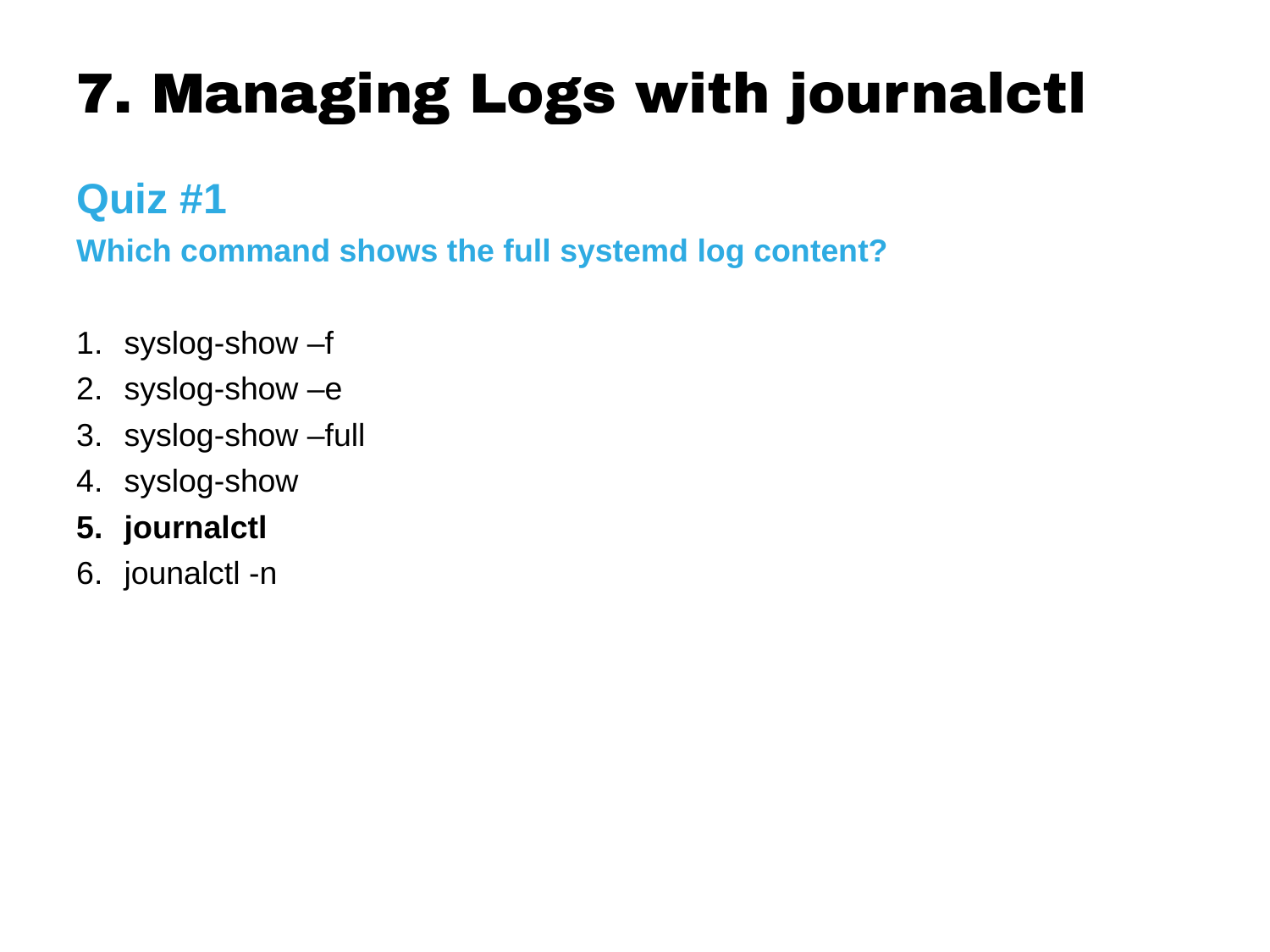

# 7. Managing Logs with journalctl
Quiz #1
Which command shows the full systemd log content?
syslog-show –f
syslog-show –e
syslog-show –full
syslog-show
journalctl
jounalctl -n